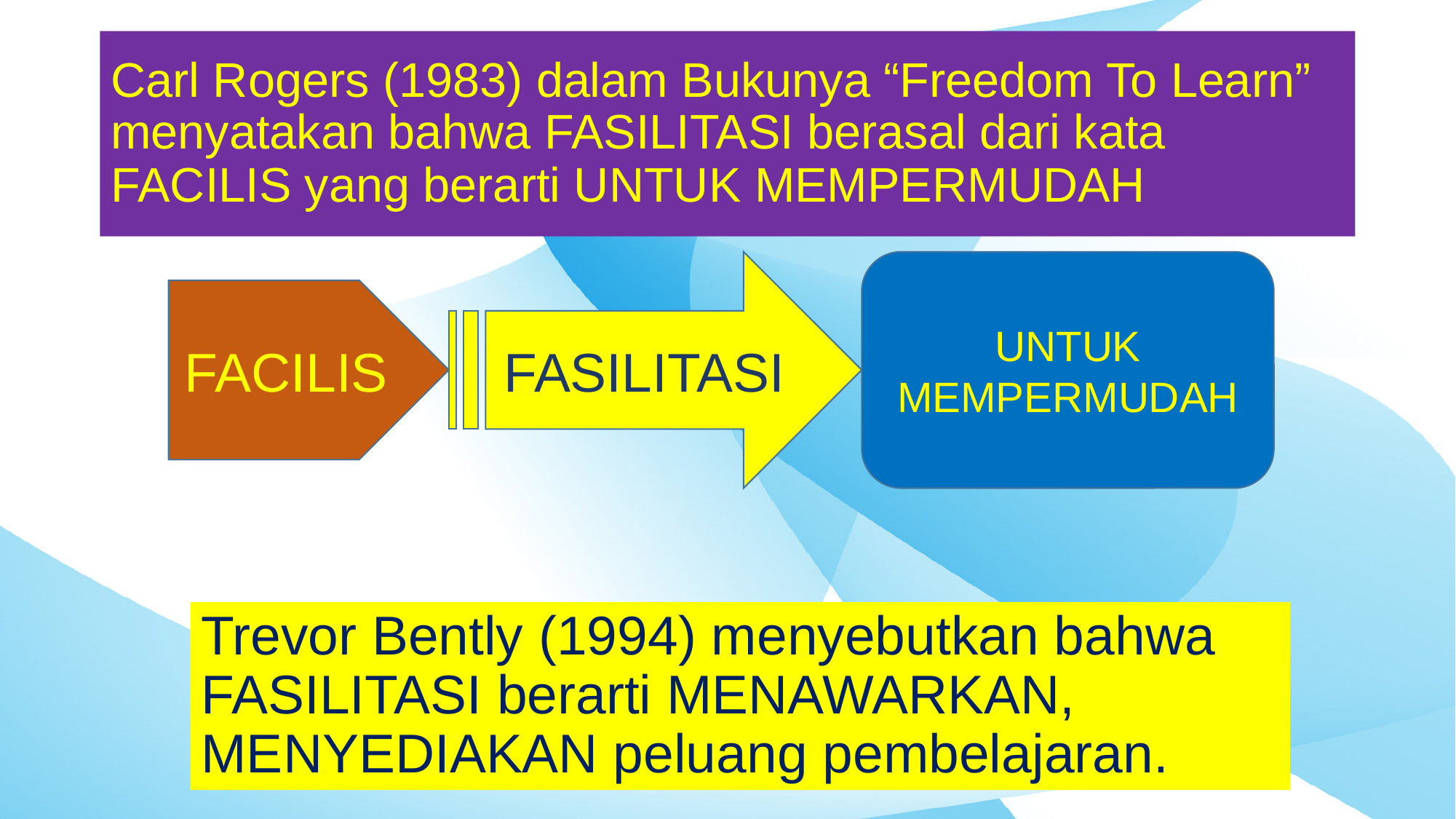

# Carl Rogers (1983) dalam Bukunya “Freedom To Learn” menyatakan bahwa FASILITASI berasal dari kata FACILIS yang berarti UNTUK MEMPERMUDAH
FASILITASI
UNTUK MEMPERMUDAH
FACILIS
Trevor Bently (1994) menyebutkan bahwa FASILITASI berarti MENAWARKAN, MENYEDIAKAN peluang pembelajaran.